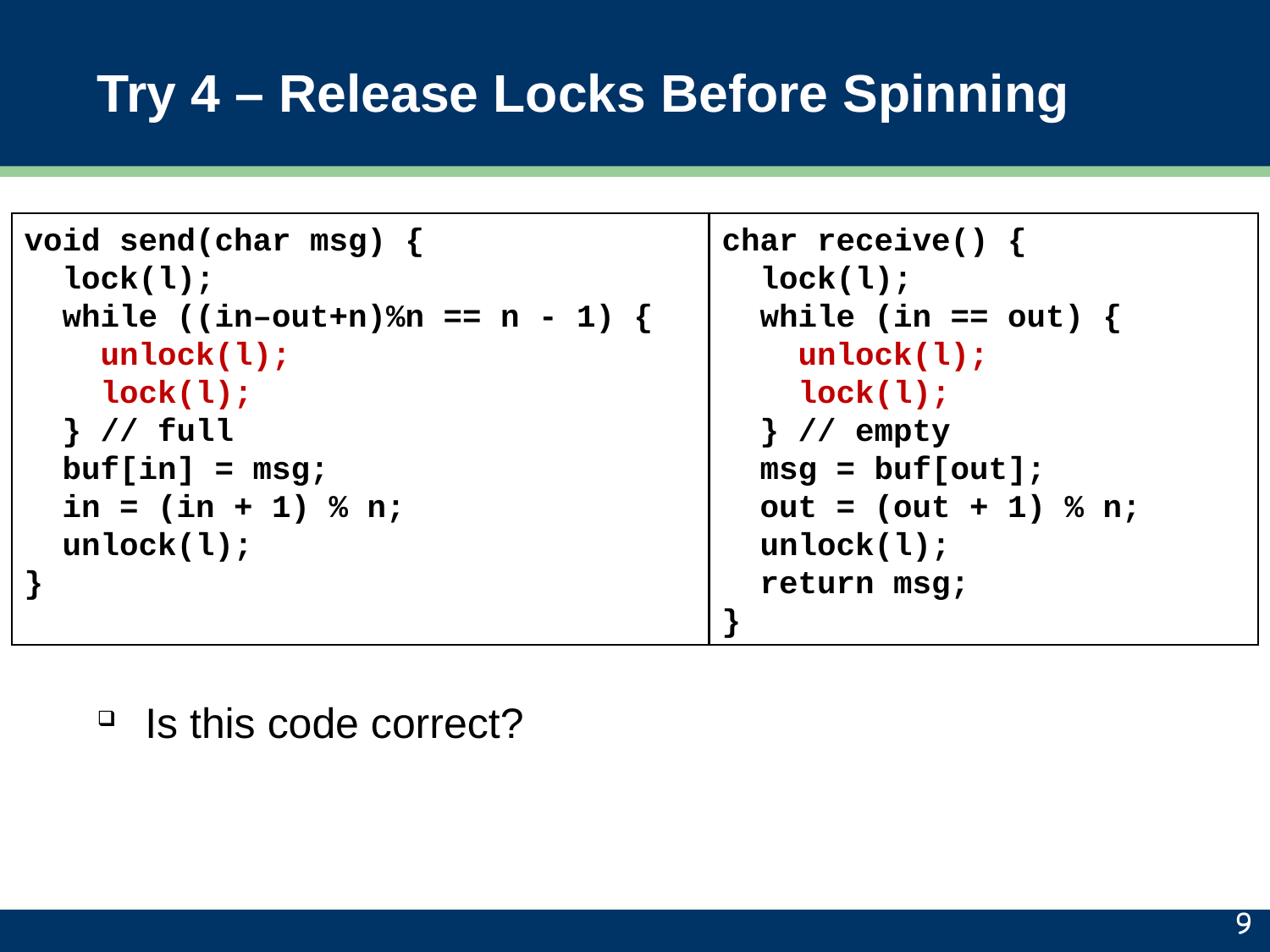

# Try 4 – Release Locks Before Spinning

Is this code correct?
void send(char msg) {
  lock(l);
  while ((in–out+n)%n == n - 1) {
    unlock(l);
    lock(l);
  } // full
  buf[in] = msg;
  in = (in + 1) % n;
  unlock(l);
}

char receive() {
  lock(l);
  while (in == out) {
    unlock(l);
    lock(l);
  } // empty
  msg = buf[out];
  out = (out + 1) % n;
  unlock(l);
  return msg;
}
9